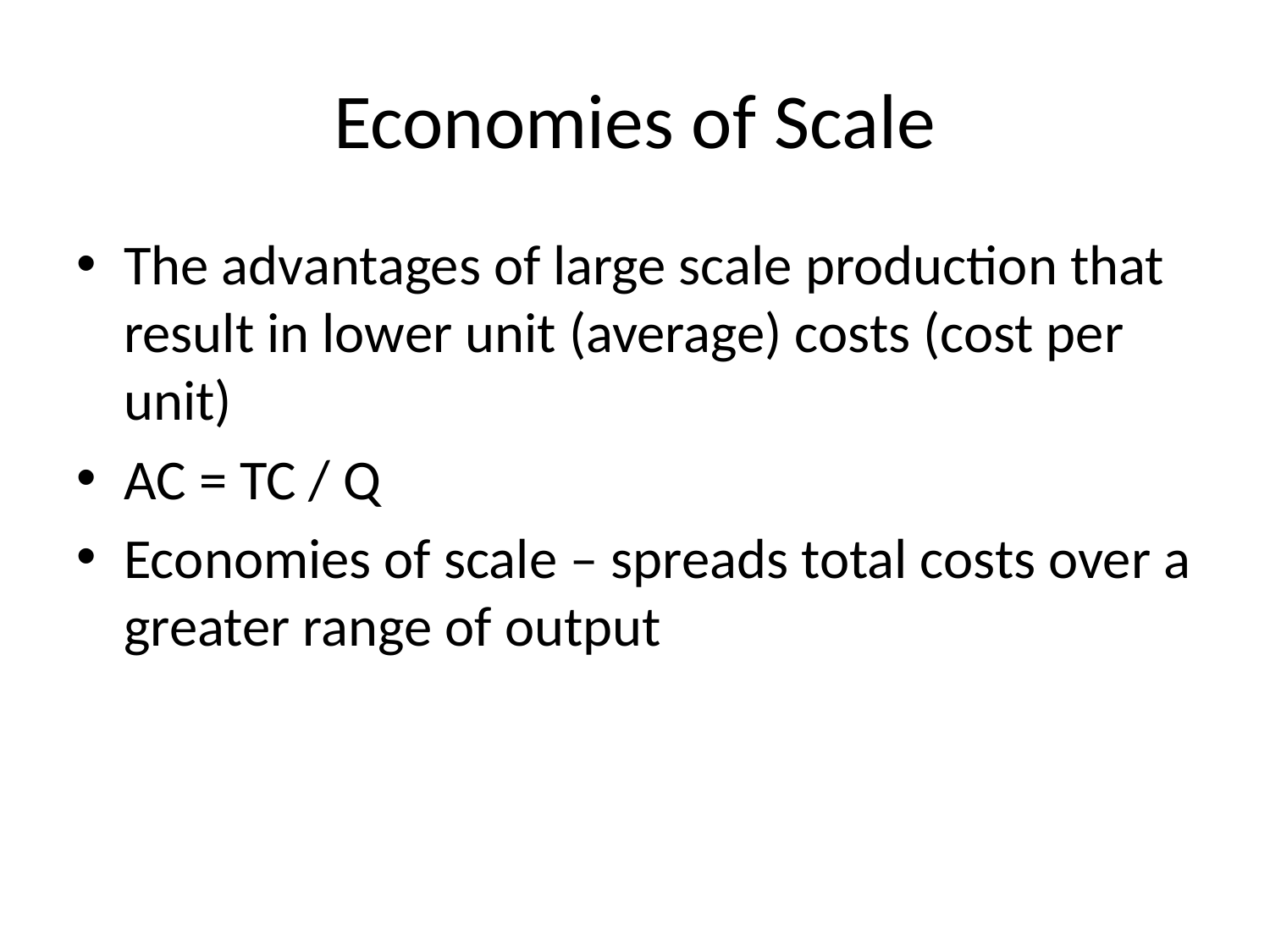

# Economies of Scale
The advantages of large scale production that result in lower unit (average) costs (cost per unit)
AC = TC / Q
Economies of scale – spreads total costs over a greater range of output